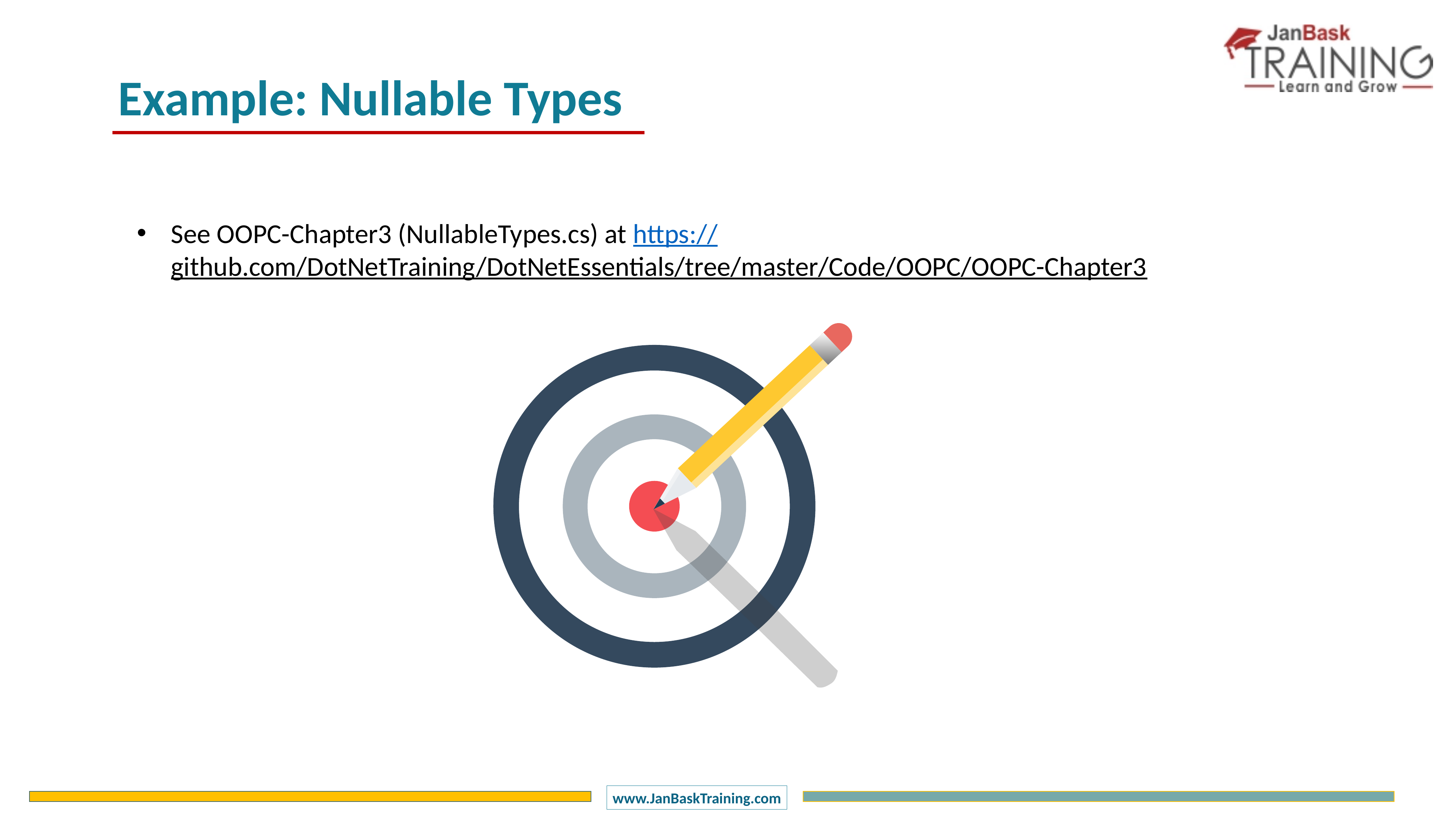

Example: Nullable Types
See OOPC-Chapter3 (NullableTypes.cs) at https://github.com/DotNetTraining/DotNetEssentials/tree/master/Code/OOPC/OOPC-Chapter3